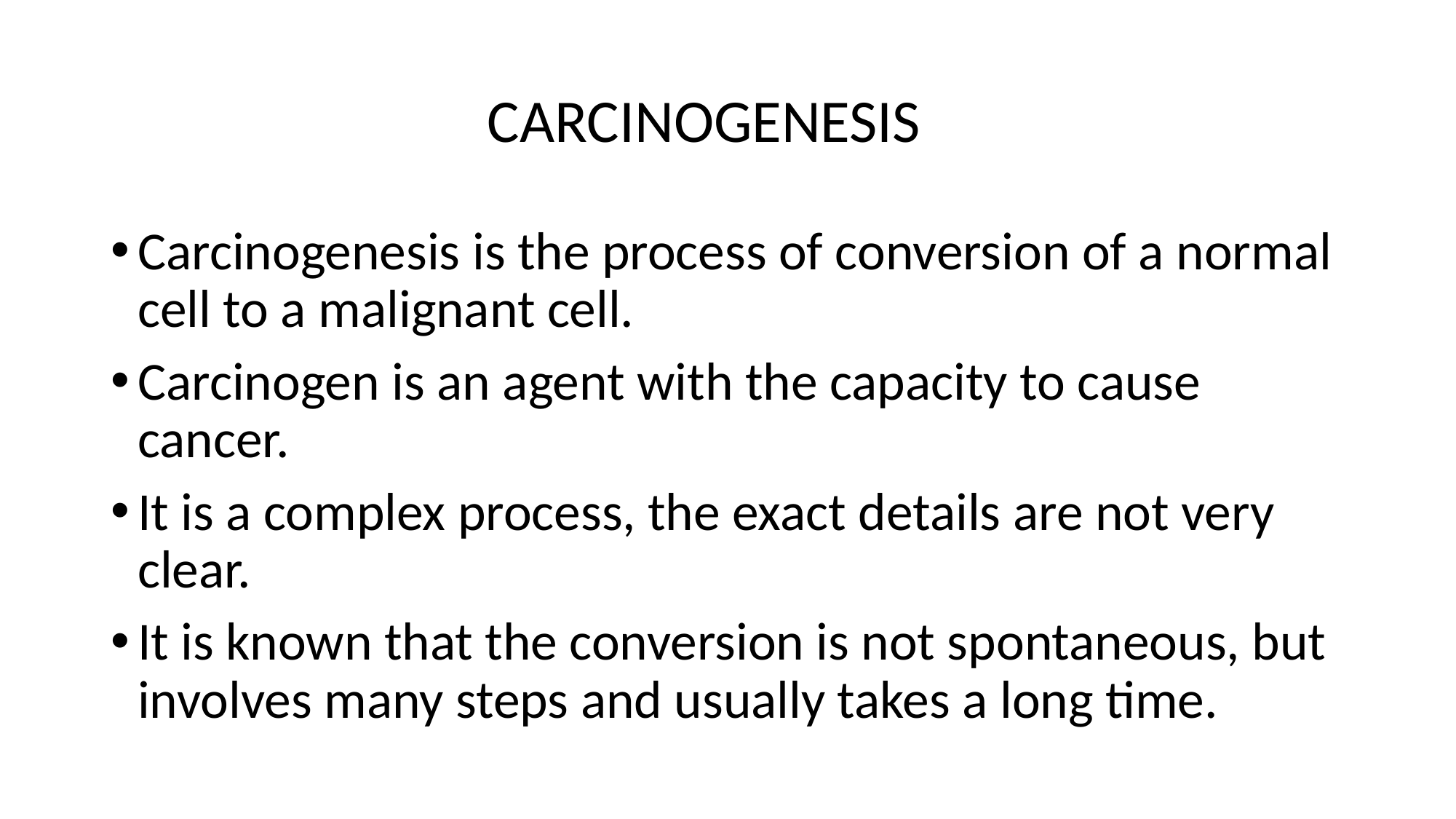

# CARCINOGENESIS
Carcinogenesis is the process of conversion of a normal cell to a malignant cell.
Carcinogen is an agent with the capacity to cause cancer.
It is a complex process, the exact details are not very clear.
It is known that the conversion is not spontaneous, but involves many steps and usually takes a long time.